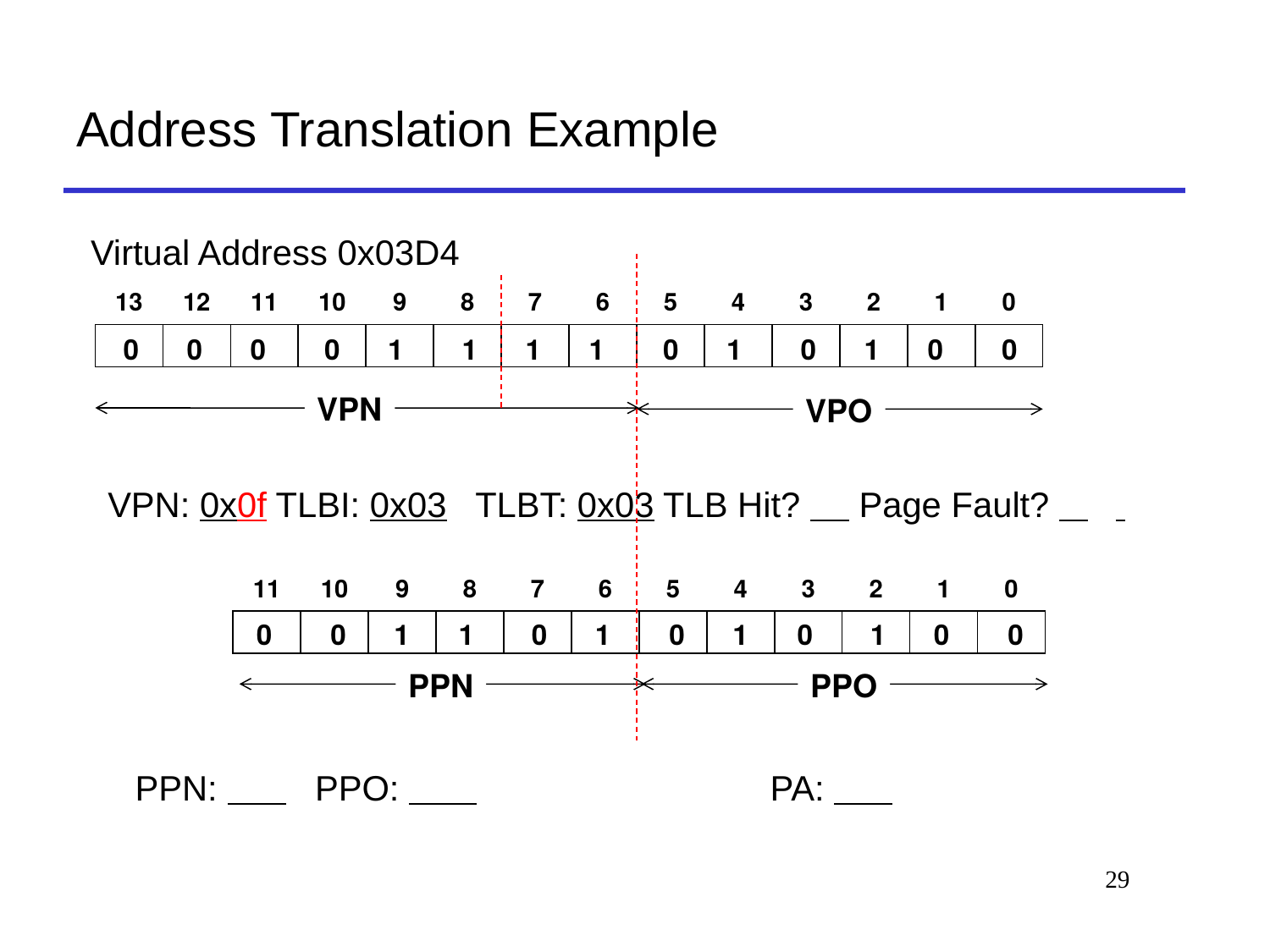

# Address Translation Example
Virtual Address 0x03D4
13

12

11

10

9

8

7

6

5

4

3

2

1

0

0
0
0
0
1
1
1
1
0
1
0
1
0
0
VPN

VPO

VPN: 0x0f TLBI: 0x03   TLBT: 0x03 TLB Hit?      Page Fault?    O
11

10

9

8

7

6

5

4

3

2

1

0

0
0
1
1
0
1
0
1
0
1
0
0
PPN

PPO

PPN:          PPO:        	   		PA:
29